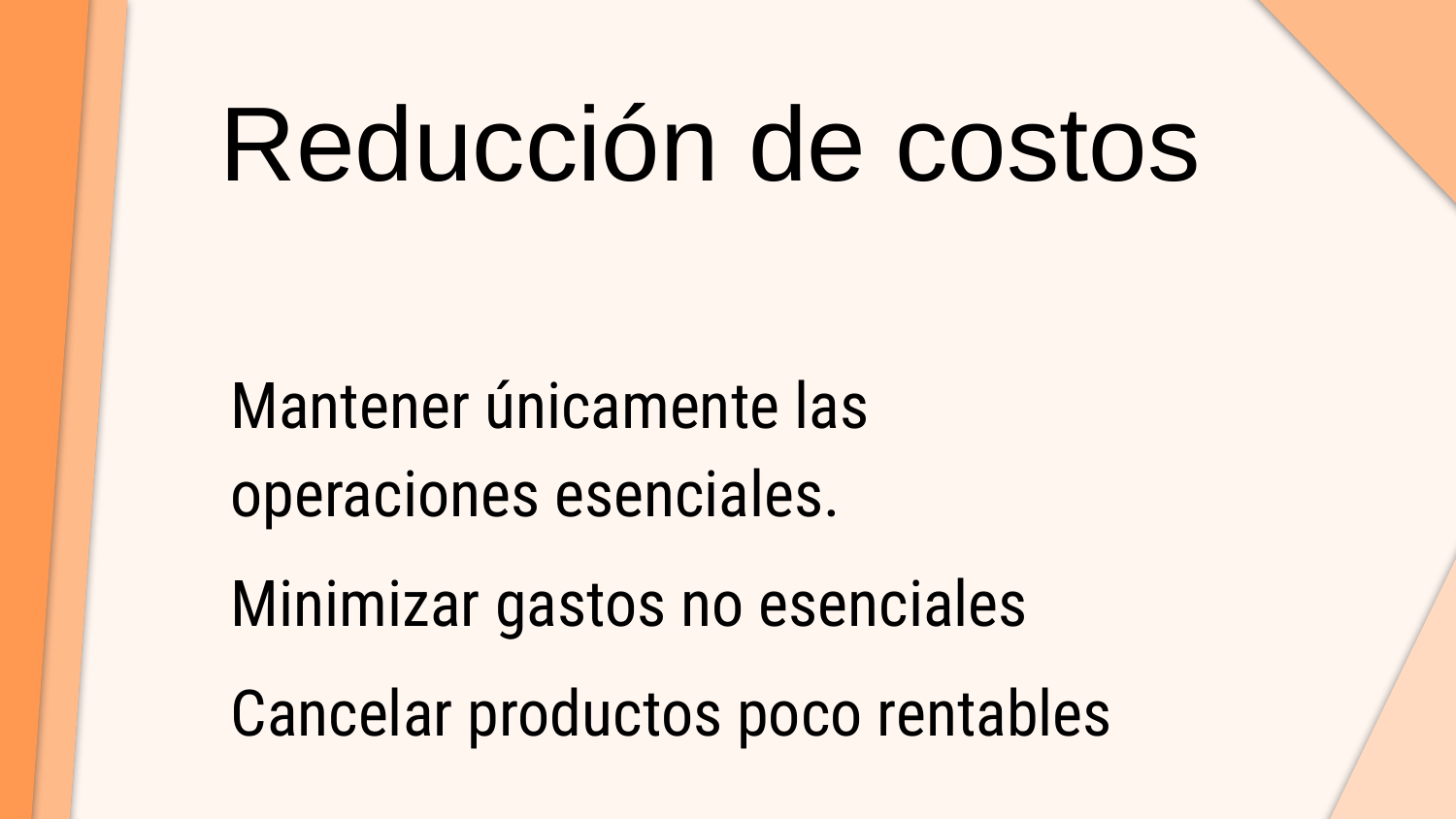

Reducción de costos

Mantener únicamente las operaciones esenciales.
Minimizar gastos no esenciales
Cancelar productos poco rentables